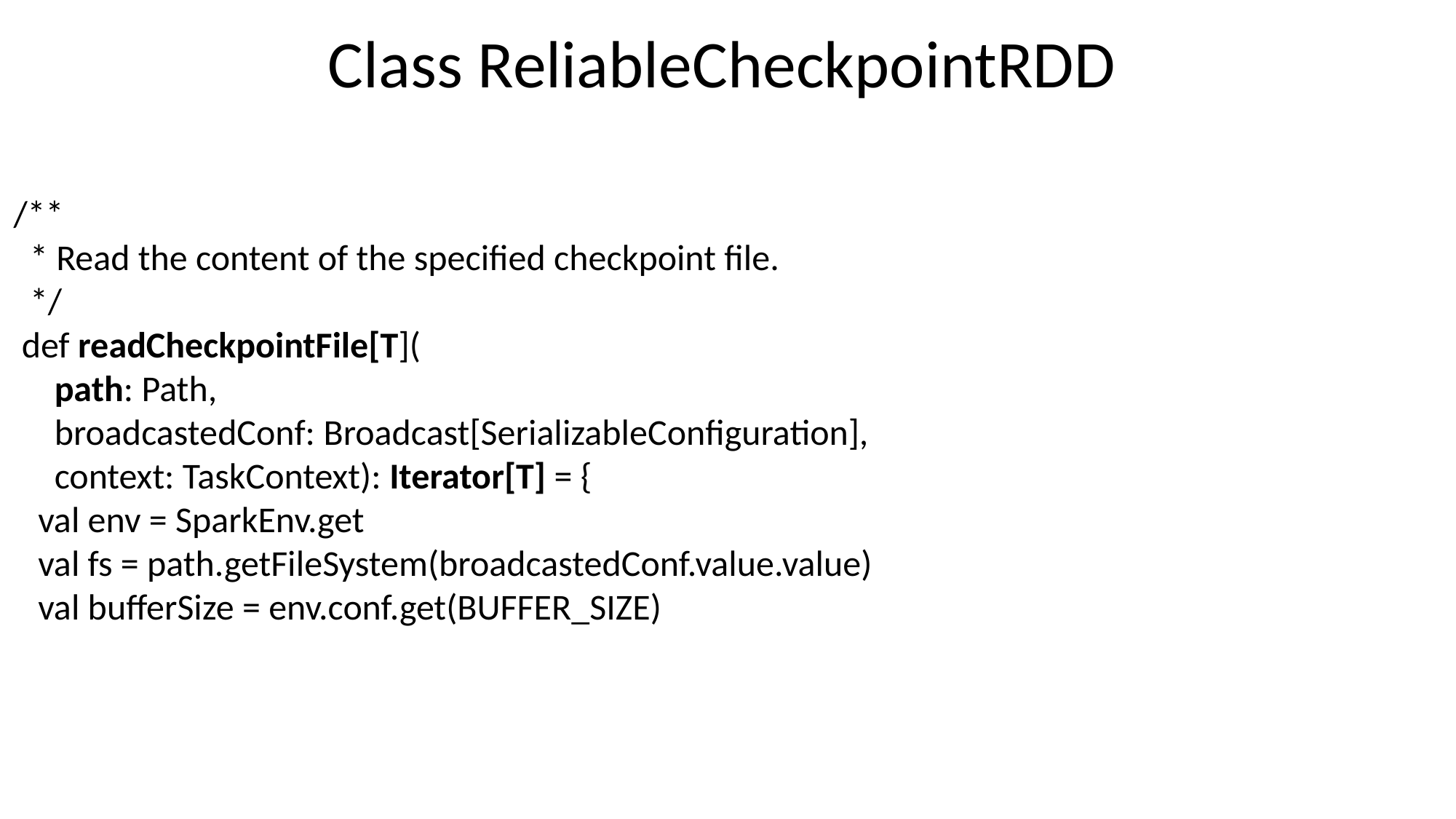

Class ReliableCheckpointRDD
 /**
   * Read the content of the specified checkpoint file.
   */
  def readCheckpointFile[T](
      path: Path,
      broadcastedConf: Broadcast[SerializableConfiguration],
      context: TaskContext): Iterator[T] = {
    val env = SparkEnv.get
    val fs = path.getFileSystem(broadcastedConf.value.value)
    val bufferSize = env.conf.get(BUFFER_SIZE)